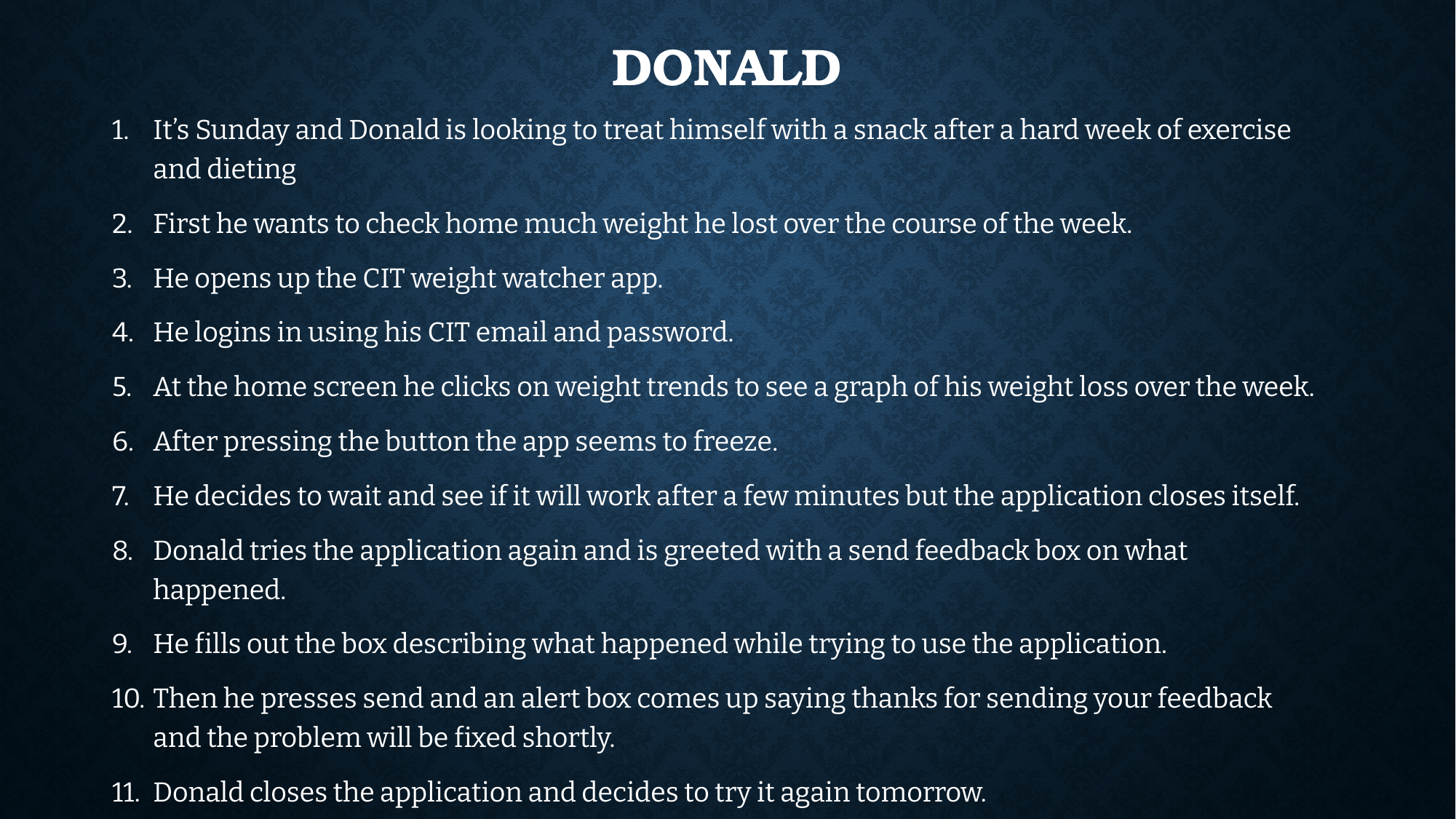

# Donald
It’s Sunday and Donald is looking to treat himself with a snack after a hard week of exercise and dieting
First he wants to check home much weight he lost over the course of the week.
He opens up the CIT weight watcher app.
He logins in using his CIT email and password.
At the home screen he clicks on weight trends to see a graph of his weight loss over the week.
After pressing the button the app seems to freeze.
He decides to wait and see if it will work after a few minutes but the application closes itself.
Donald tries the application again and is greeted with a send feedback box on what happened.
He fills out the box describing what happened while trying to use the application.
Then he presses send and an alert box comes up saying thanks for sending your feedback and the problem will be fixed shortly.
Donald closes the application and decides to try it again tomorrow.